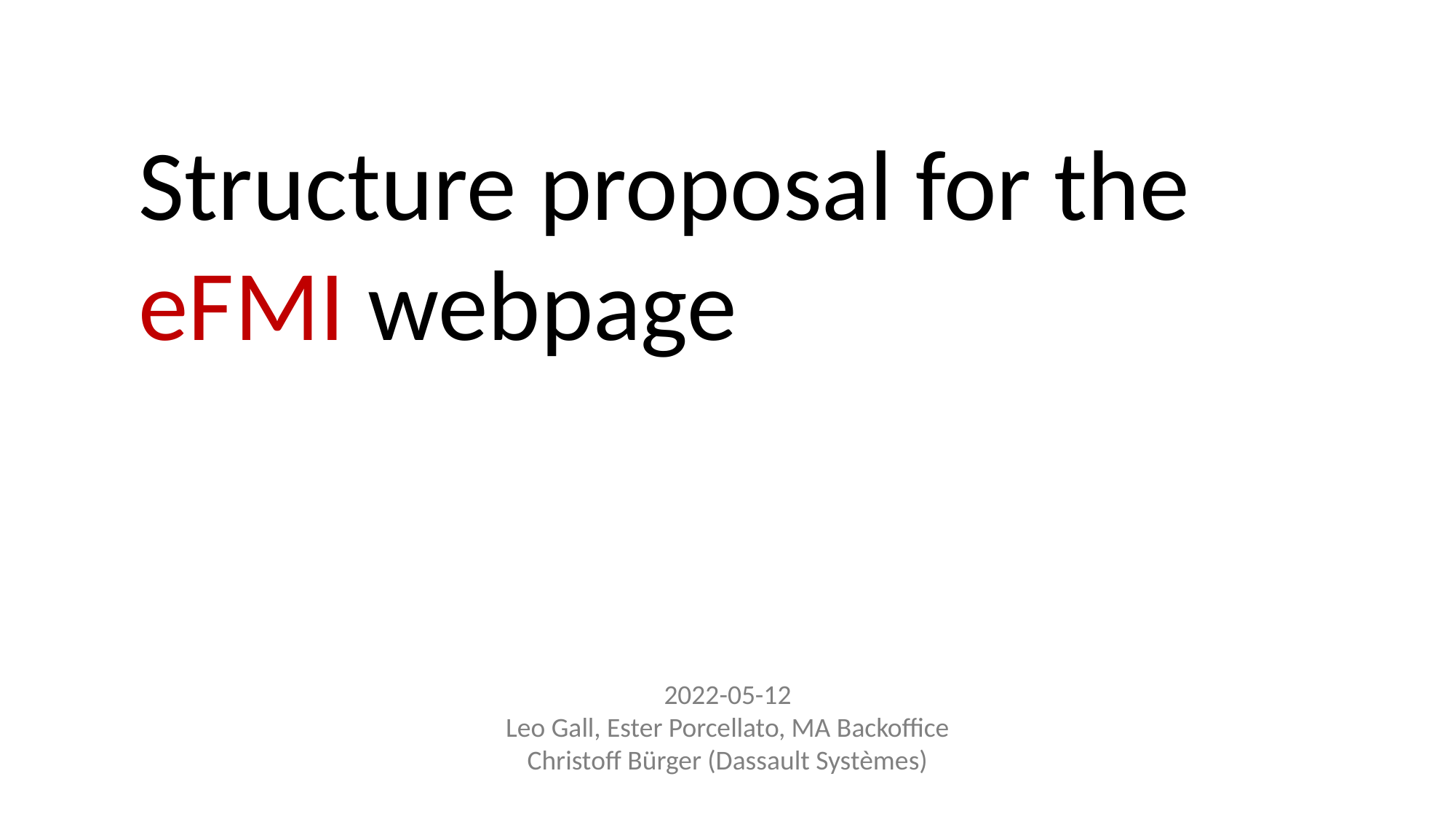

Structure proposal for the eFMI webpage
2022-05-12
Leo Gall, Ester Porcellato, MA Backoffice
Christoff Bürger (Dassault Systèmes)